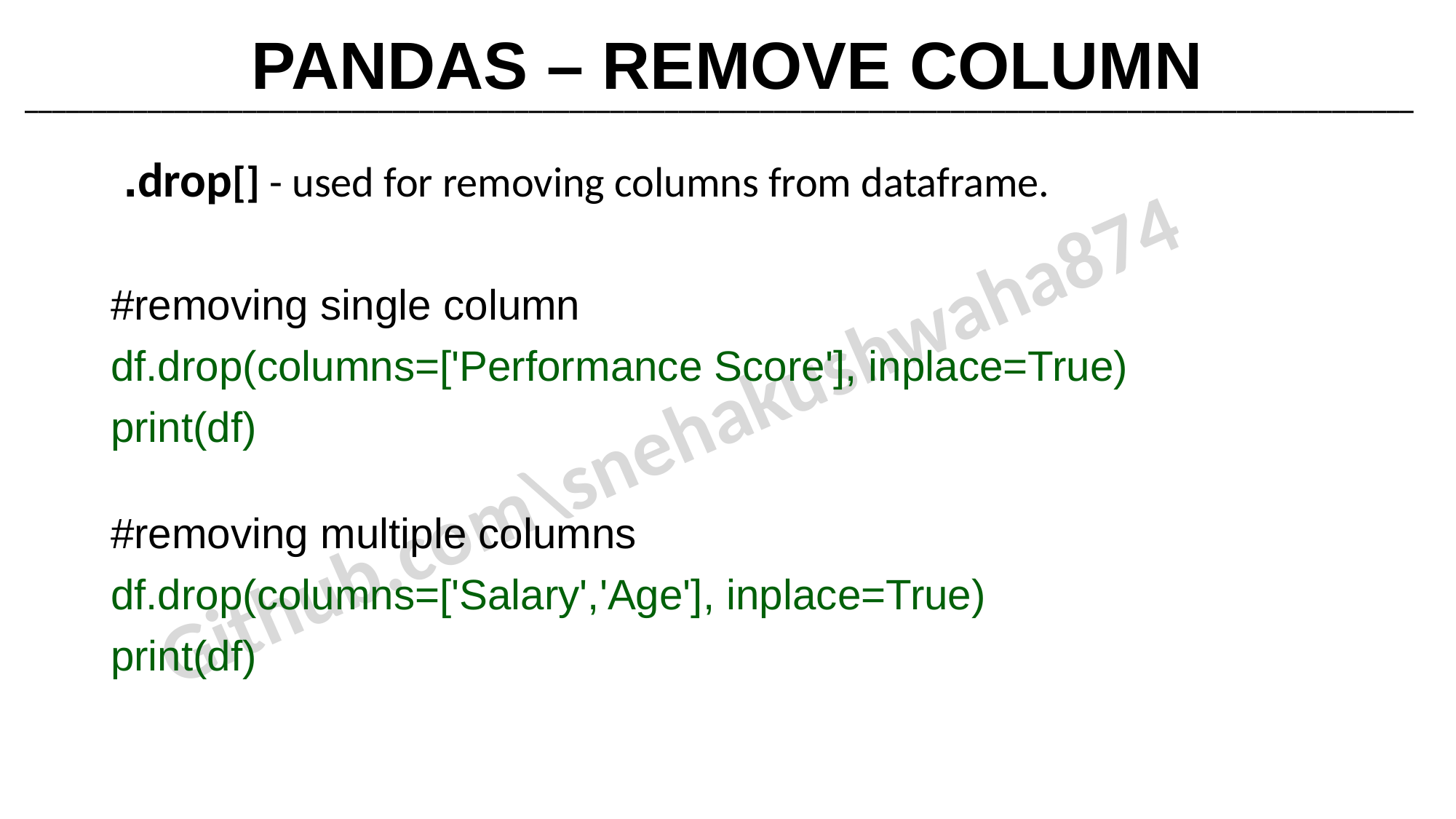

PANDAS – REMOVE COLUMN
______________________________________________________________________________________________________
 .drop[] - used for removing columns from dataframe.

#removing single column
df.drop(columns=['Performance Score'], inplace=True)
print(df)
#removing multiple columns
df.drop(columns=['Salary','Age'], inplace=True)
print(df)